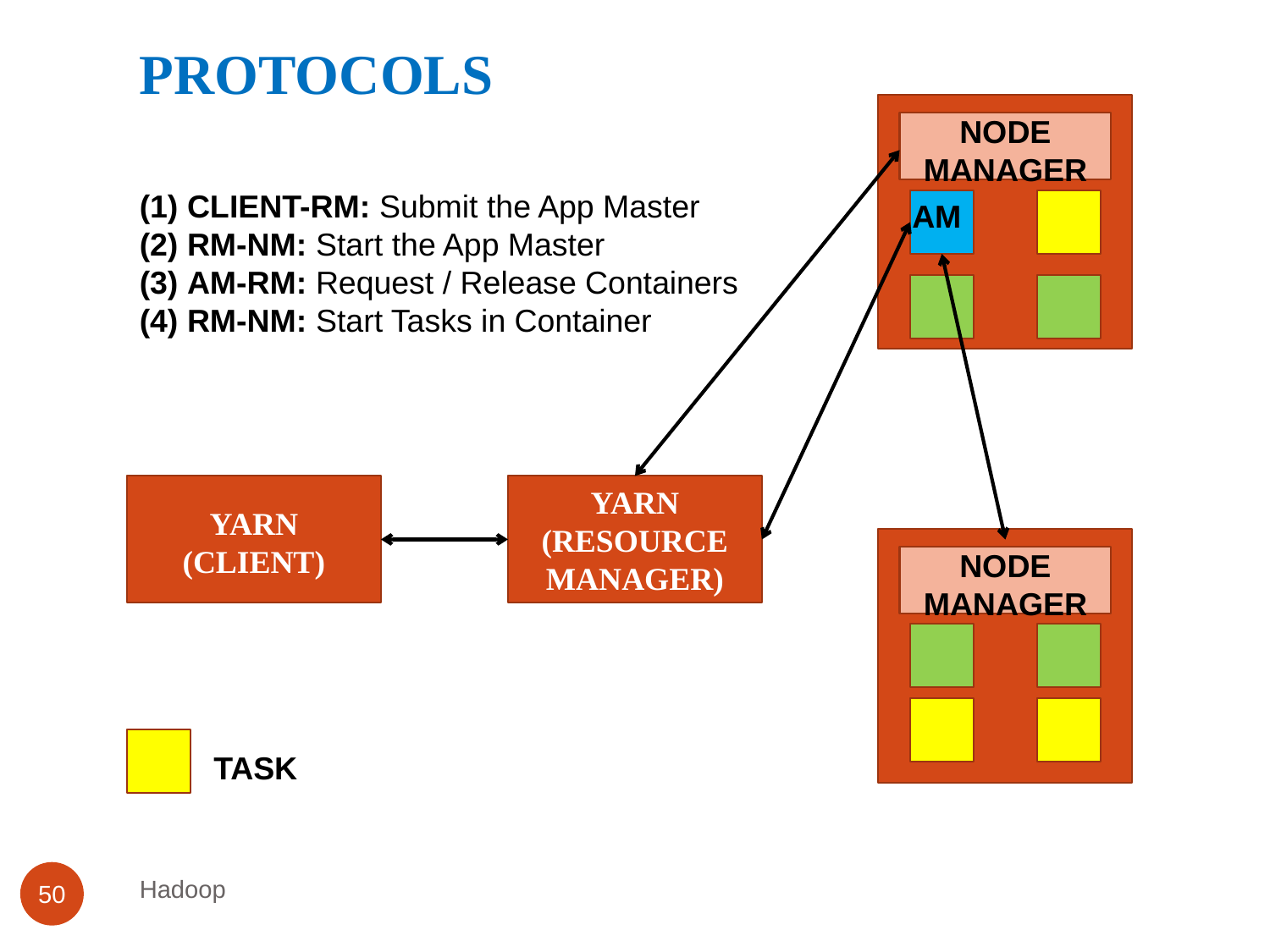

PROTOCOLS

NODE MANAGER

CLIENT-RM: Submit the App Master
RM-NM: Start the App Master
AM-RM: Request / Release Containers
RM-NM: Start Tasks in Container
AM

YARN (RESOURCE MANAGER)
YARN (CLIENT)

NODE MANAGER

TASK
Hadoop
50